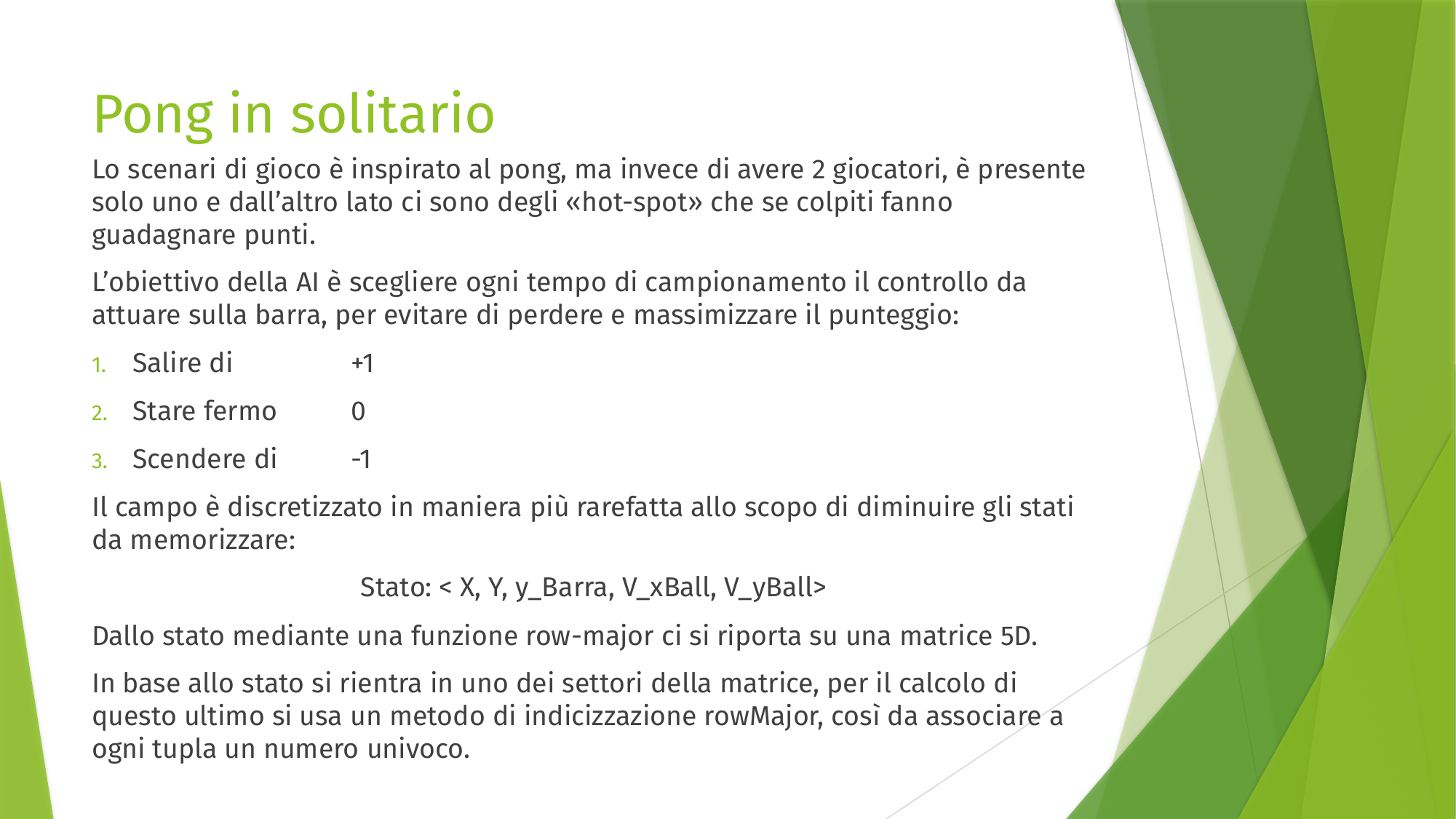

# Pong in solitario
Lo scenari di gioco è inspirato al pong, ma invece di avere 2 giocatori, è presente solo uno e dall’altro lato ci sono degli «hot-spot» che se colpiti fanno guadagnare punti.
L’obiettivo della AI è scegliere ogni tempo di campionamento il controllo da attuare sulla barra, per evitare di perdere e massimizzare il punteggio:
Salire di 		+1
Stare fermo 	0
Scendere di 	-1
Il campo è discretizzato in maniera più rarefatta allo scopo di diminuire gli stati da memorizzare:
Stato: < X, Y, y_Barra, V_xBall, V_yBall>
Dallo stato mediante una funzione row-major ci si riporta su una matrice 5D.
In base allo stato si rientra in uno dei settori della matrice, per il calcolo di questo ultimo si usa un metodo di indicizzazione rowMajor, così da associare a ogni tupla un numero univoco.